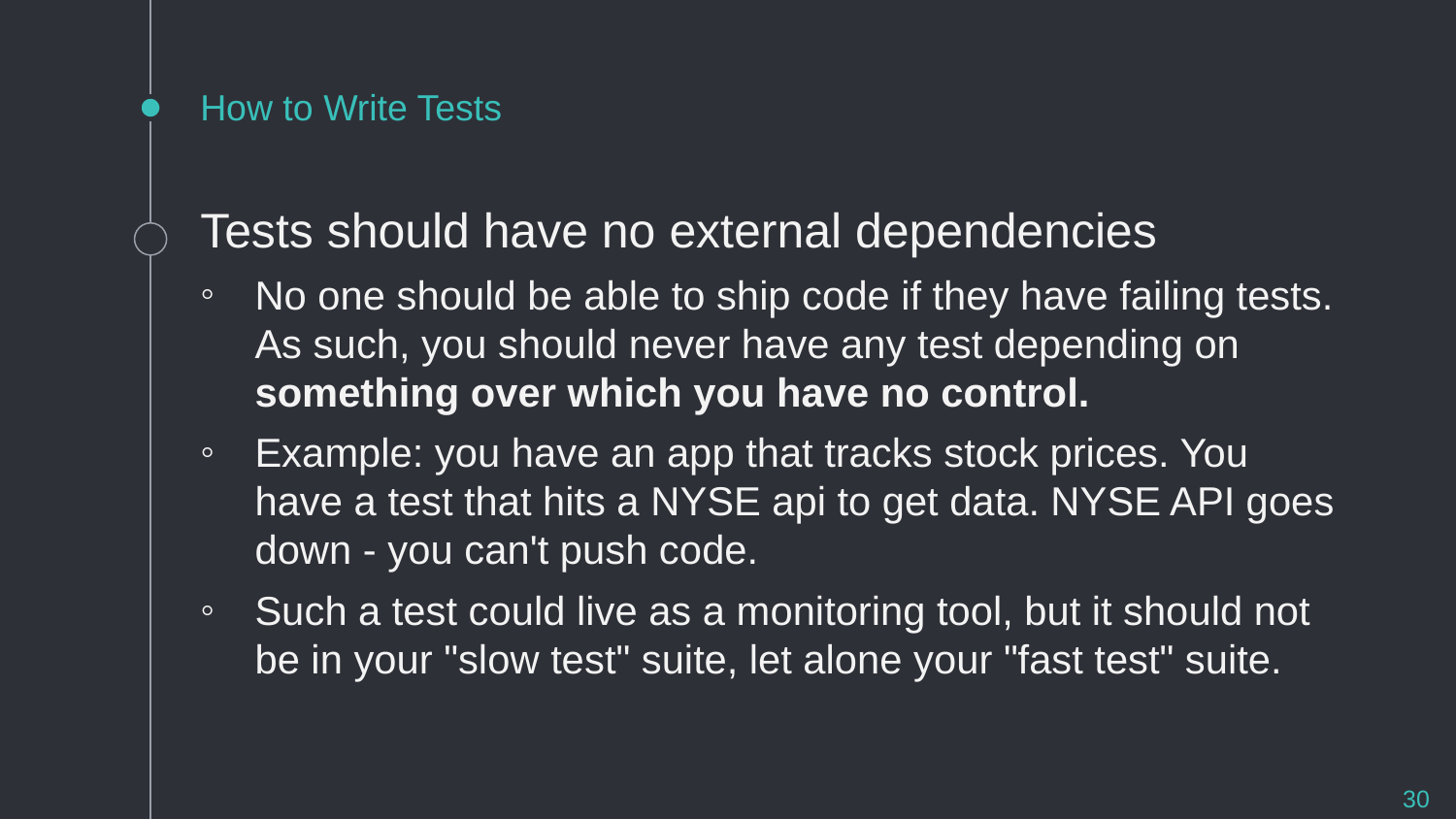

# How to Write Tests
Tests should have no external dependencies
No one should be able to ship code if they have failing tests. As such, you should never have any test depending on something over which you have no control.
Example: you have an app that tracks stock prices. You have a test that hits a NYSE api to get data. NYSE API goes down - you can't push code.
Such a test could live as a monitoring tool, but it should not be in your "slow test" suite, let alone your "fast test" suite.

30